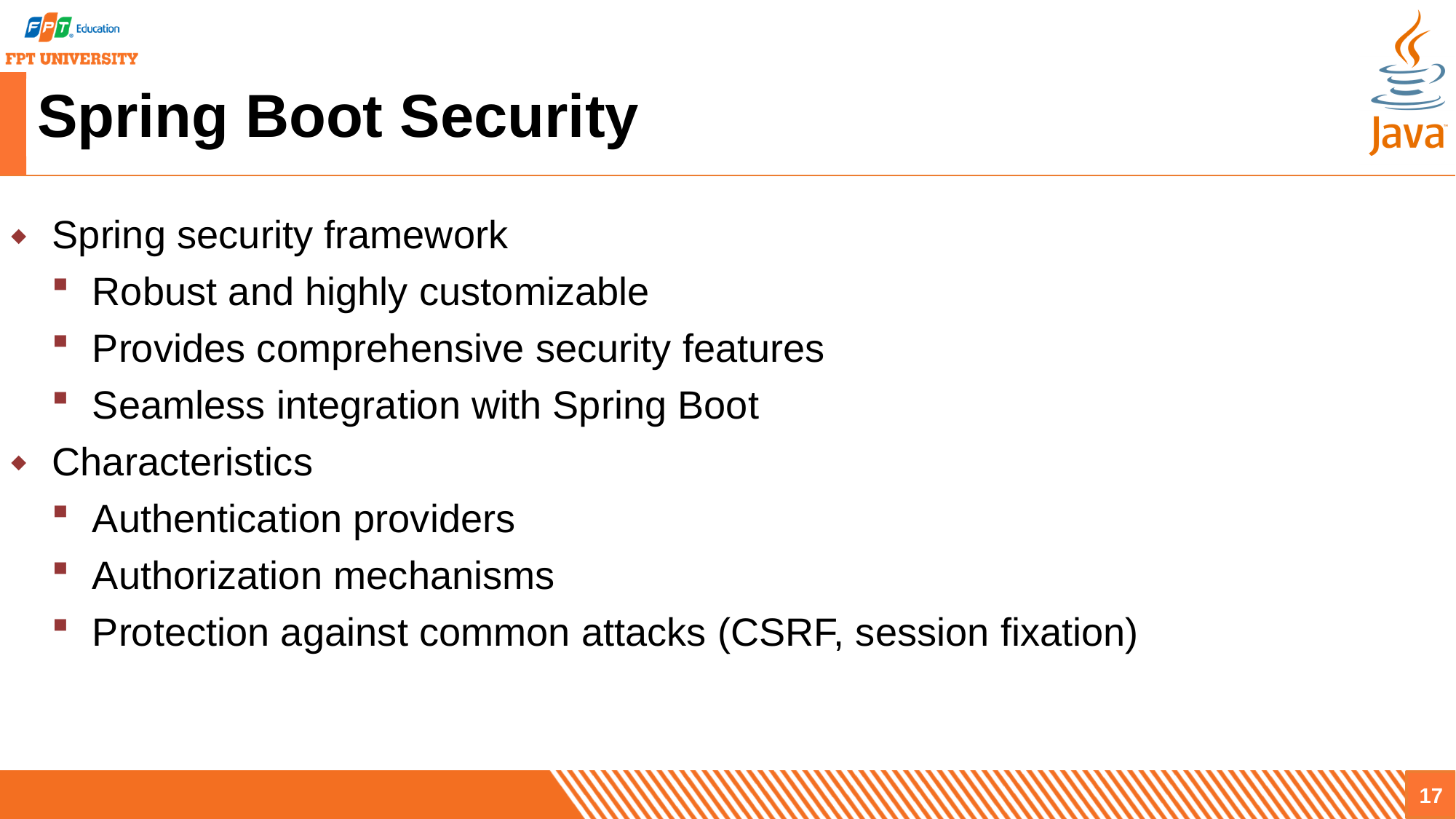

# Spring Boot Security
Spring security framework
Robust and highly customizable
Provides comprehensive security features
Seamless integration with Spring Boot
Characteristics
Authentication providers
Authorization mechanisms
Protection against common attacks (CSRF, session fixation)
17